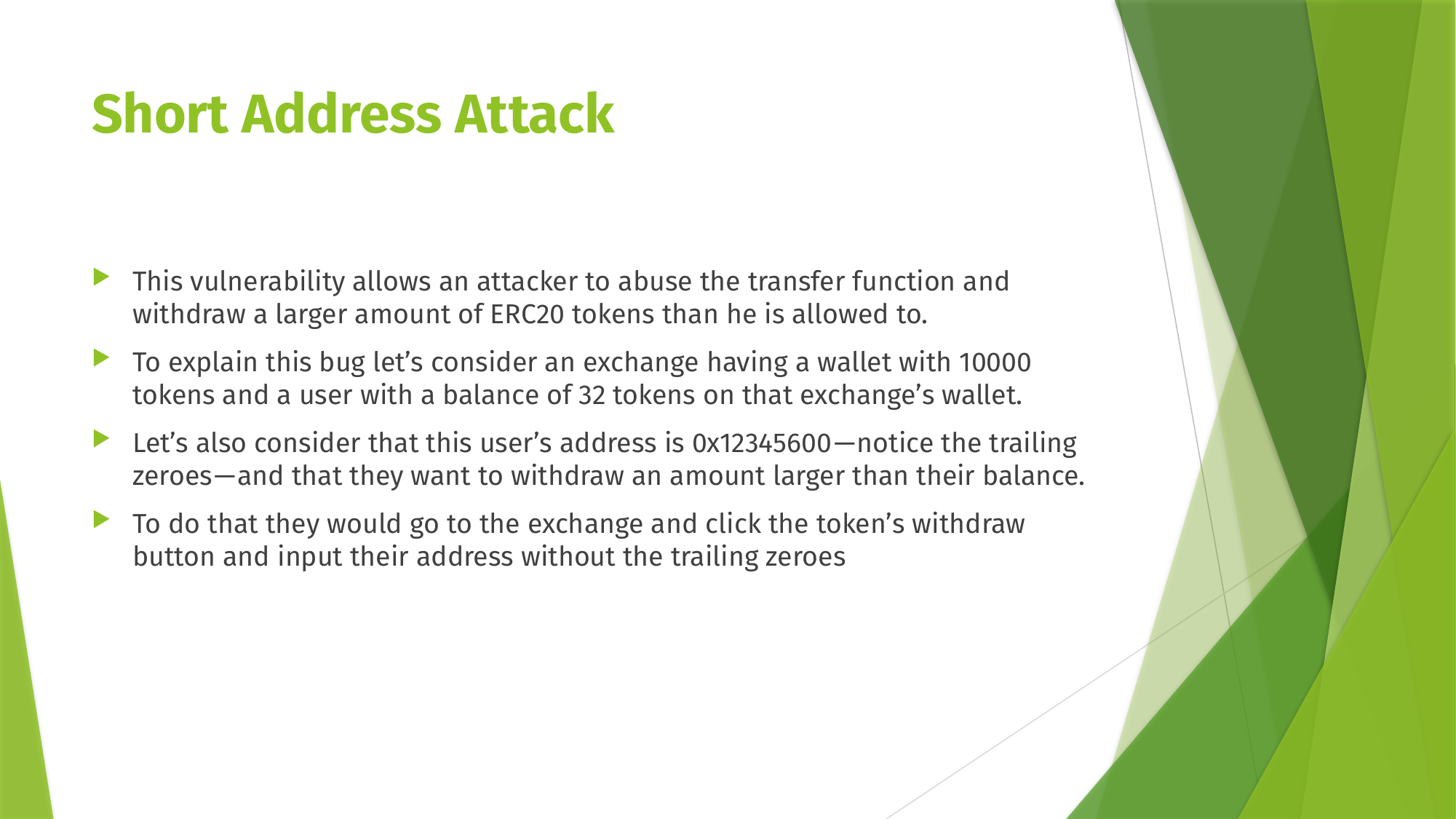

# Short Address Attack
This vulnerability allows an attacker to abuse the transfer function and withdraw a larger amount of ERC20 tokens than he is allowed to.
To explain this bug let’s consider an exchange having a wallet with 10000 tokens and a user with a balance of 32 tokens on that exchange’s wallet.
Let’s also consider that this user’s address is 0x12345600 — notice the trailing zeroes — and that they want to withdraw an amount larger than their balance.
To do that they would go to the exchange and click the token’s withdraw button and input their address without the trailing zeroes